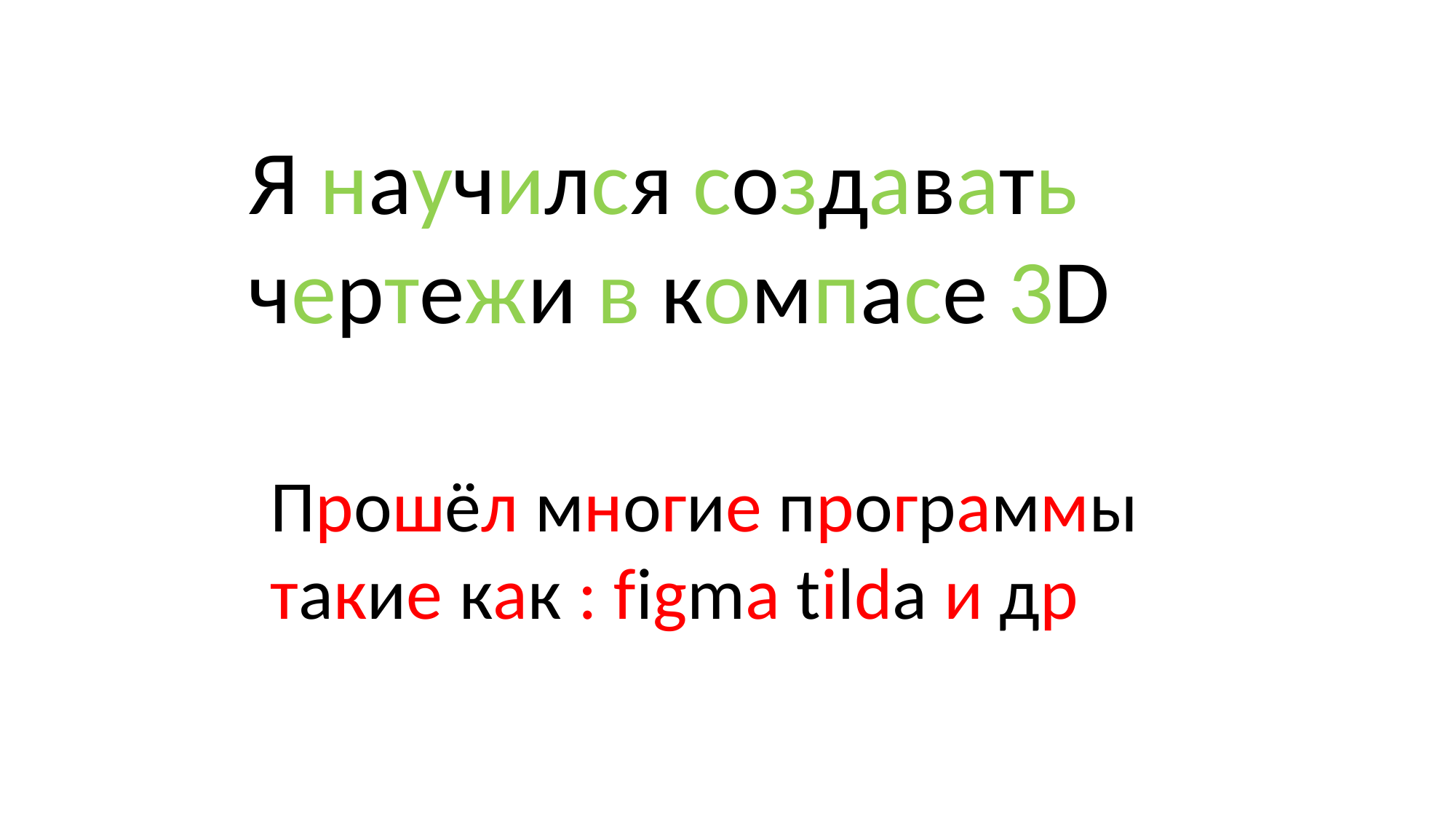

Я научился создавать чертежи в компасе 3D

Прошёл многие программы такие как : figma tilda и др